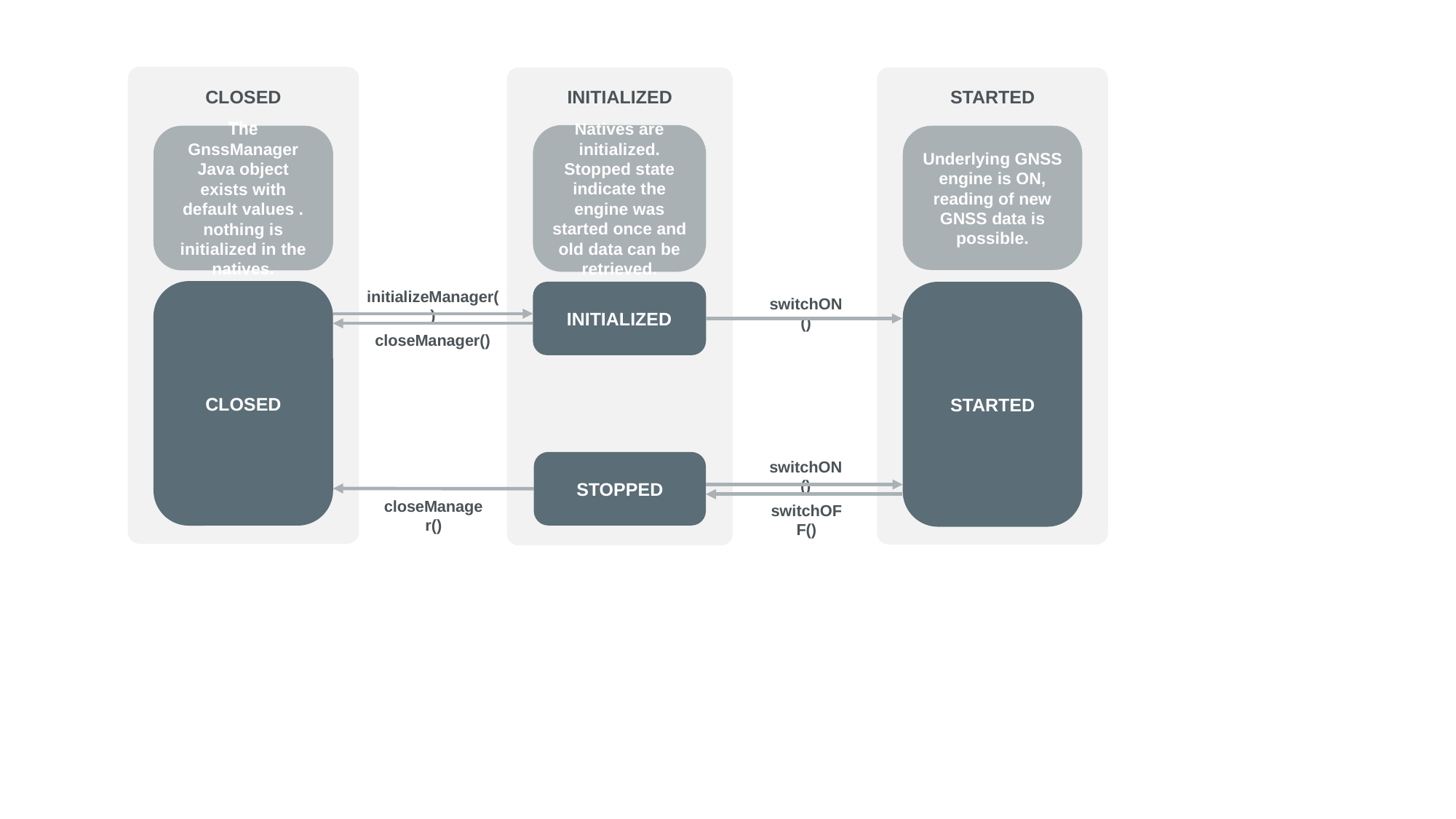

CLOSED
INITIALIZED
STARTED
Natives are initialized. Stopped state indicate the engine was started once and old data can be retrieved.
The GnssManager Java object exists with default values . nothing is initialized in the natives.
Underlying GNSS engine is ON, reading of new GNSS data is possible.
The GnssManager Java object exists with default values . nothing is initialized in the natives.
CLOSED
initializeManager()
INITIALIZED
STARTED
switchON()
closeManager()
switchON()
STOPPED
closeManager()
switchOFF()